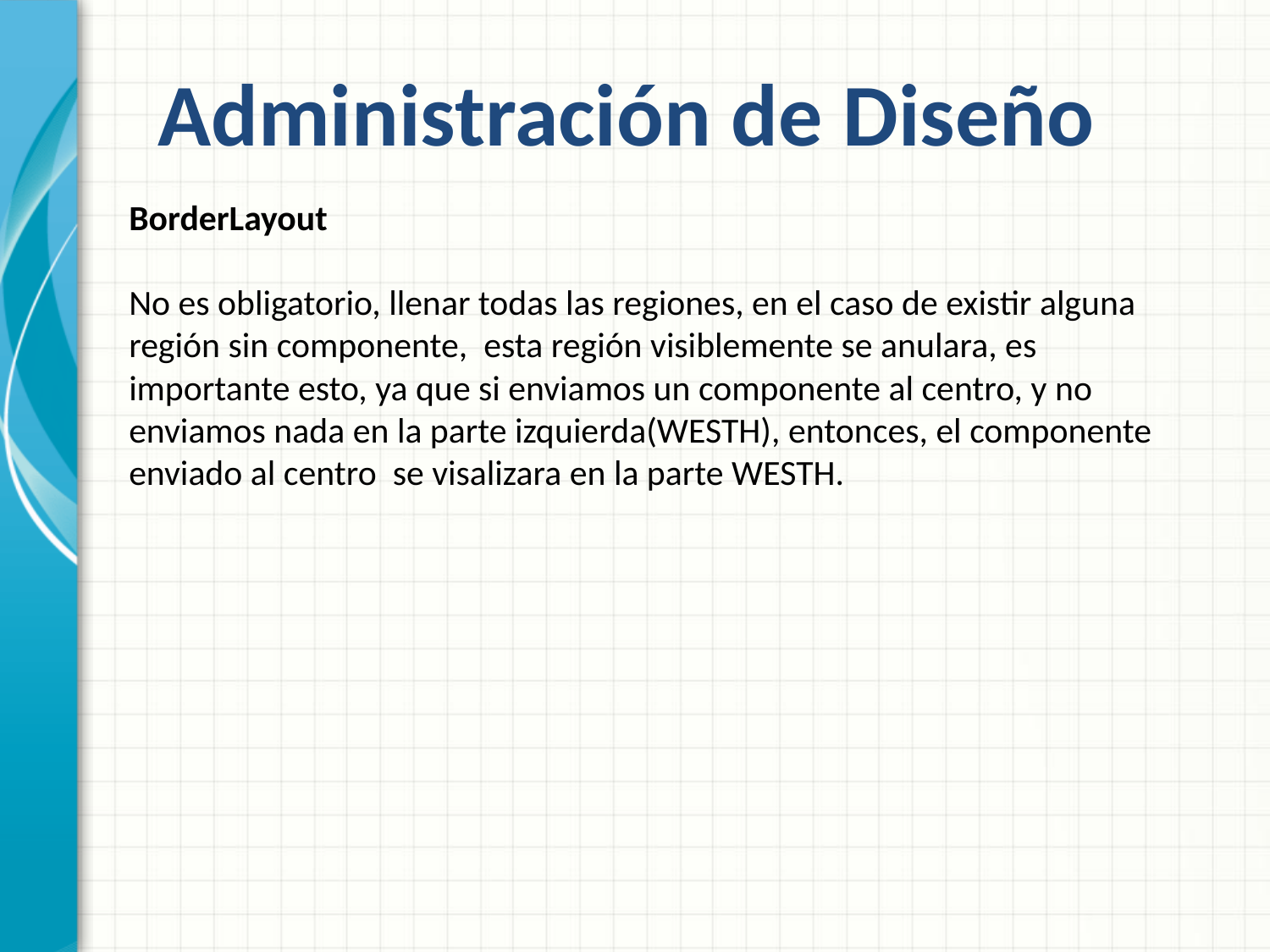

Administración de Diseño
BorderLayout

No es obligatorio, llenar todas las regiones, en el caso de existir alguna  región sin componente,  esta región visiblemente se anulara, es importante esto, ya que si enviamos un componente al centro, y no enviamos nada en la parte izquierda(WESTH), entonces, el componente enviado al centro  se visalizara en la parte WESTH.